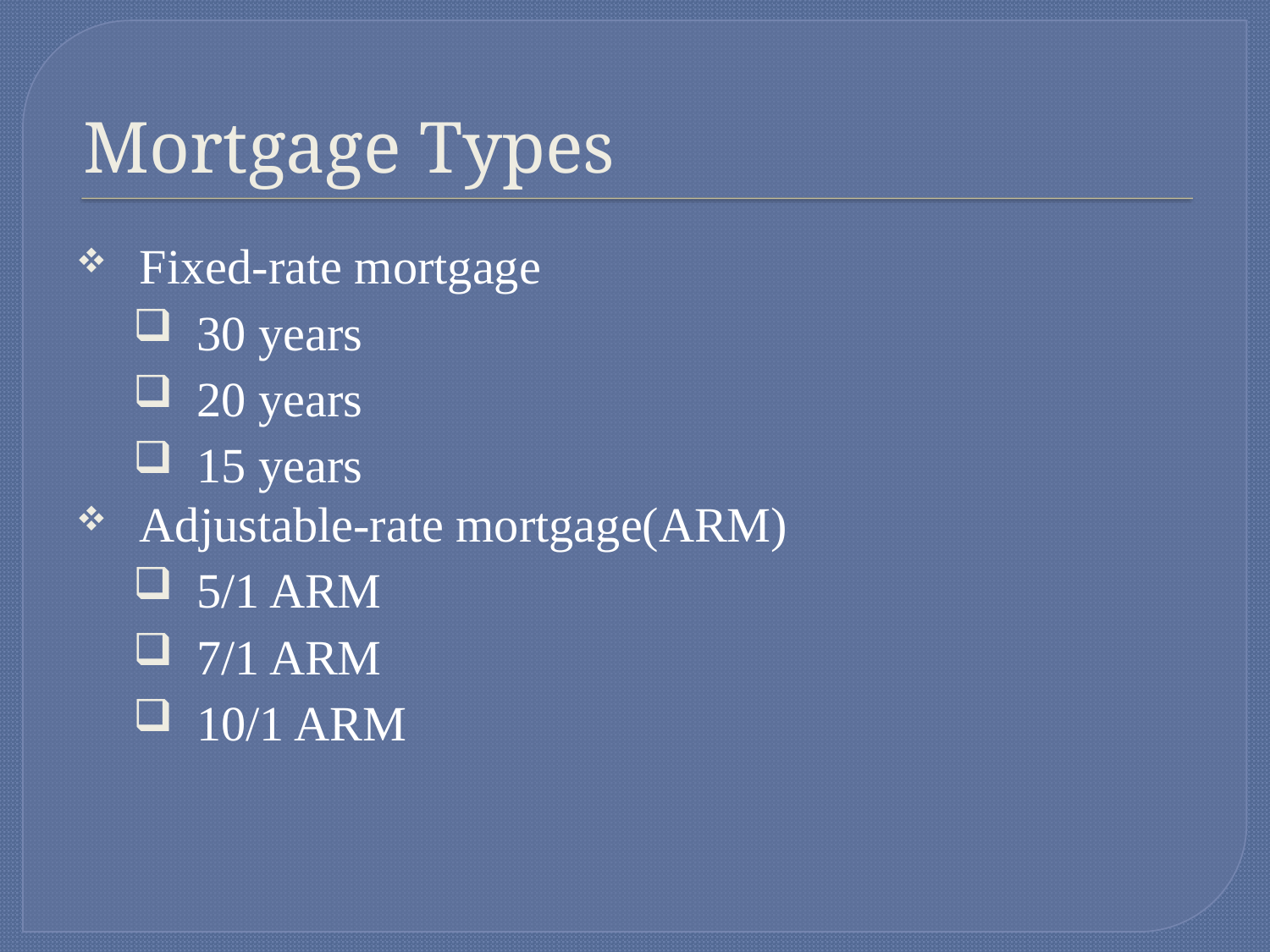

# Mortgage Types
Fixed-rate mortgage
30 years
20 years
15 years
Adjustable-rate mortgage(ARM)
5/1 ARM
7/1 ARM
10/1 ARM